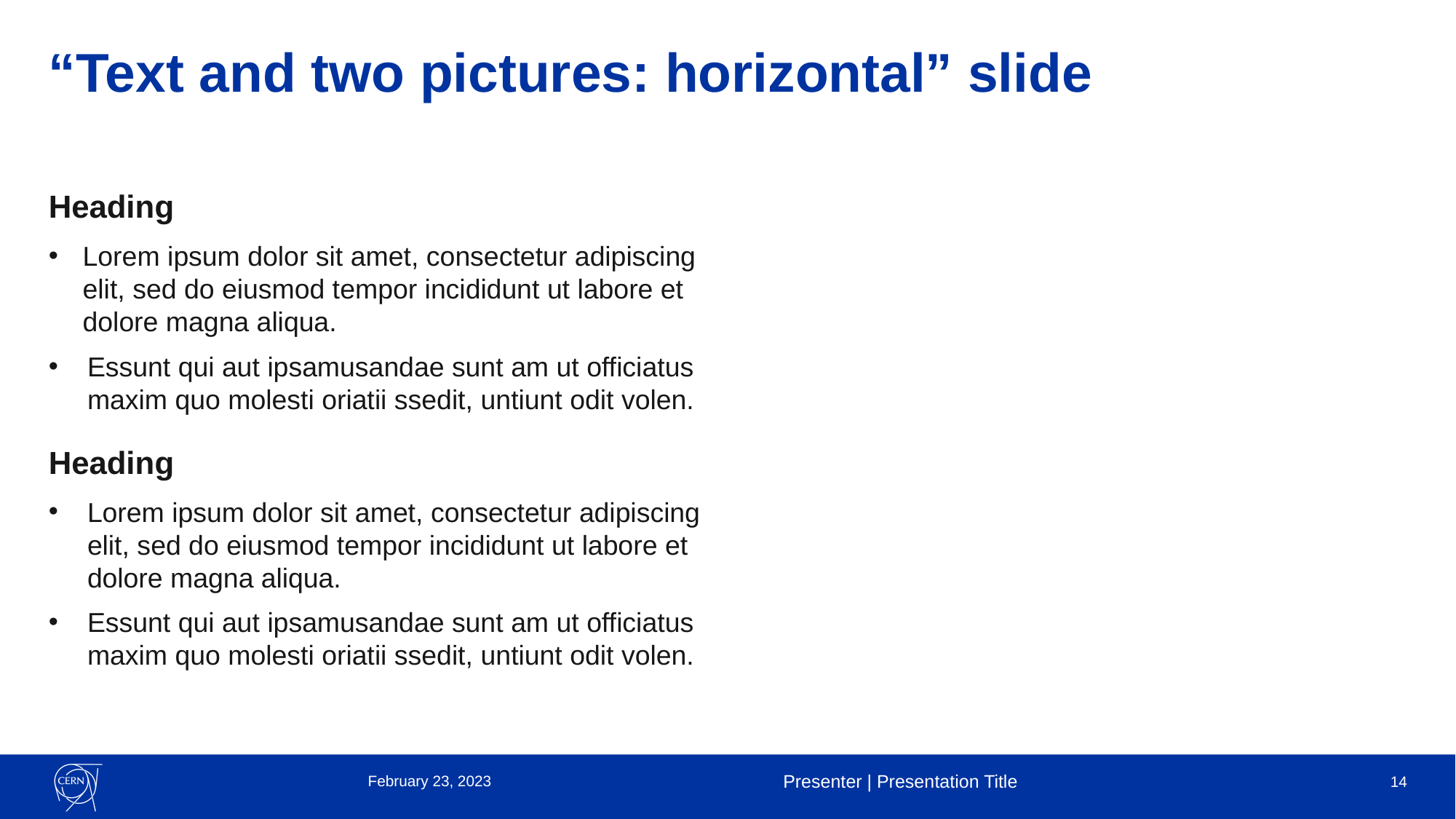

# “Text and two pictures: horizontal” slide
Heading
Lorem ipsum dolor sit amet, consectetur adipiscing elit, sed do eiusmod tempor incididunt ut labore et dolore magna aliqua.
Essunt qui aut ipsamusandae sunt am ut officiatus maxim quo molesti oriatii ssedit, untiunt odit volen.
Heading
Lorem ipsum dolor sit amet, consectetur adipiscing elit, sed do eiusmod tempor incididunt ut labore et dolore magna aliqua.
Essunt qui aut ipsamusandae sunt am ut officiatus maxim quo molesti oriatii ssedit, untiunt odit volen.

February 23, 2023
Presenter | Presentation Title
14